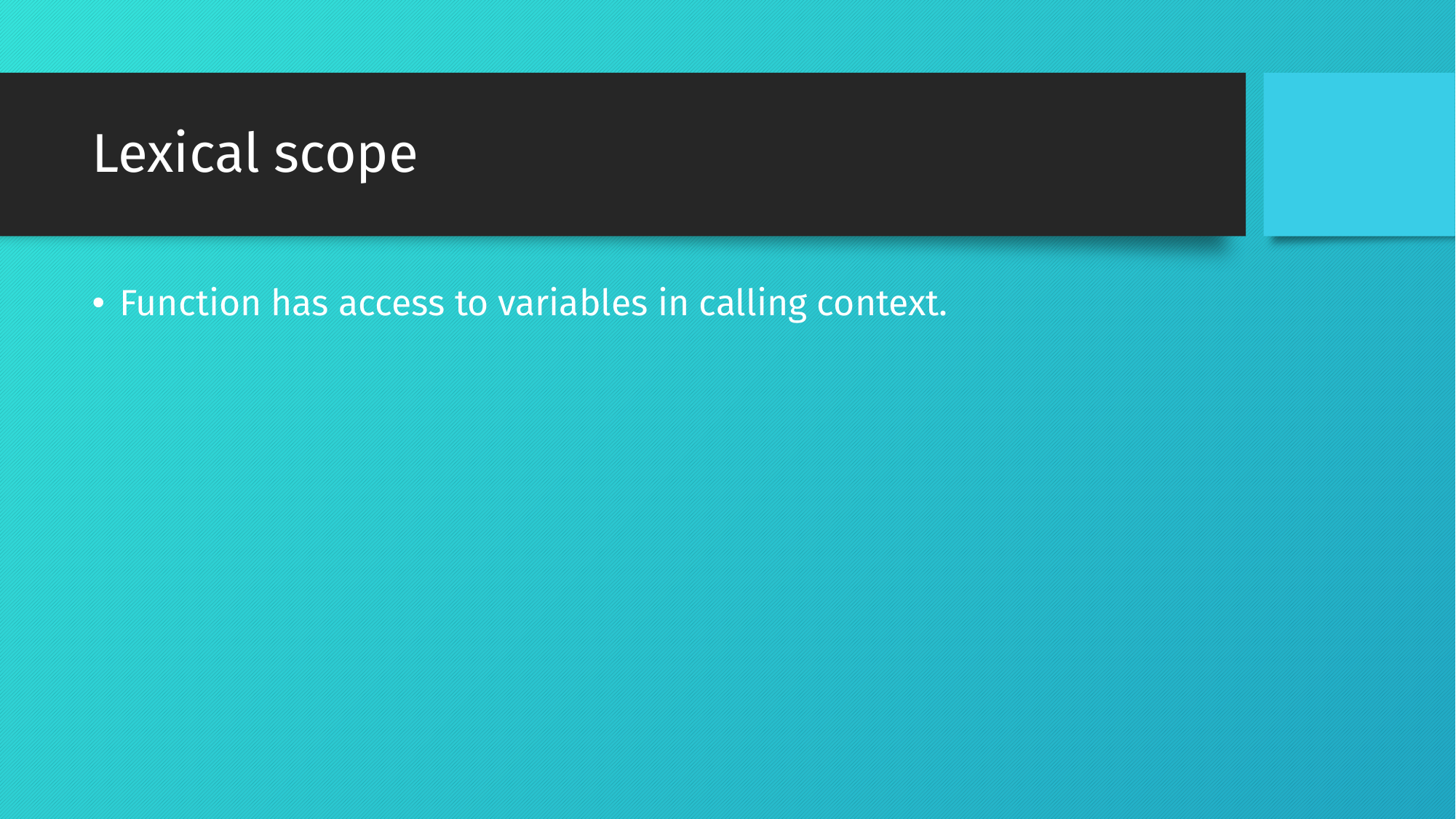

# Lexical scope
Function has access to variables in calling context.